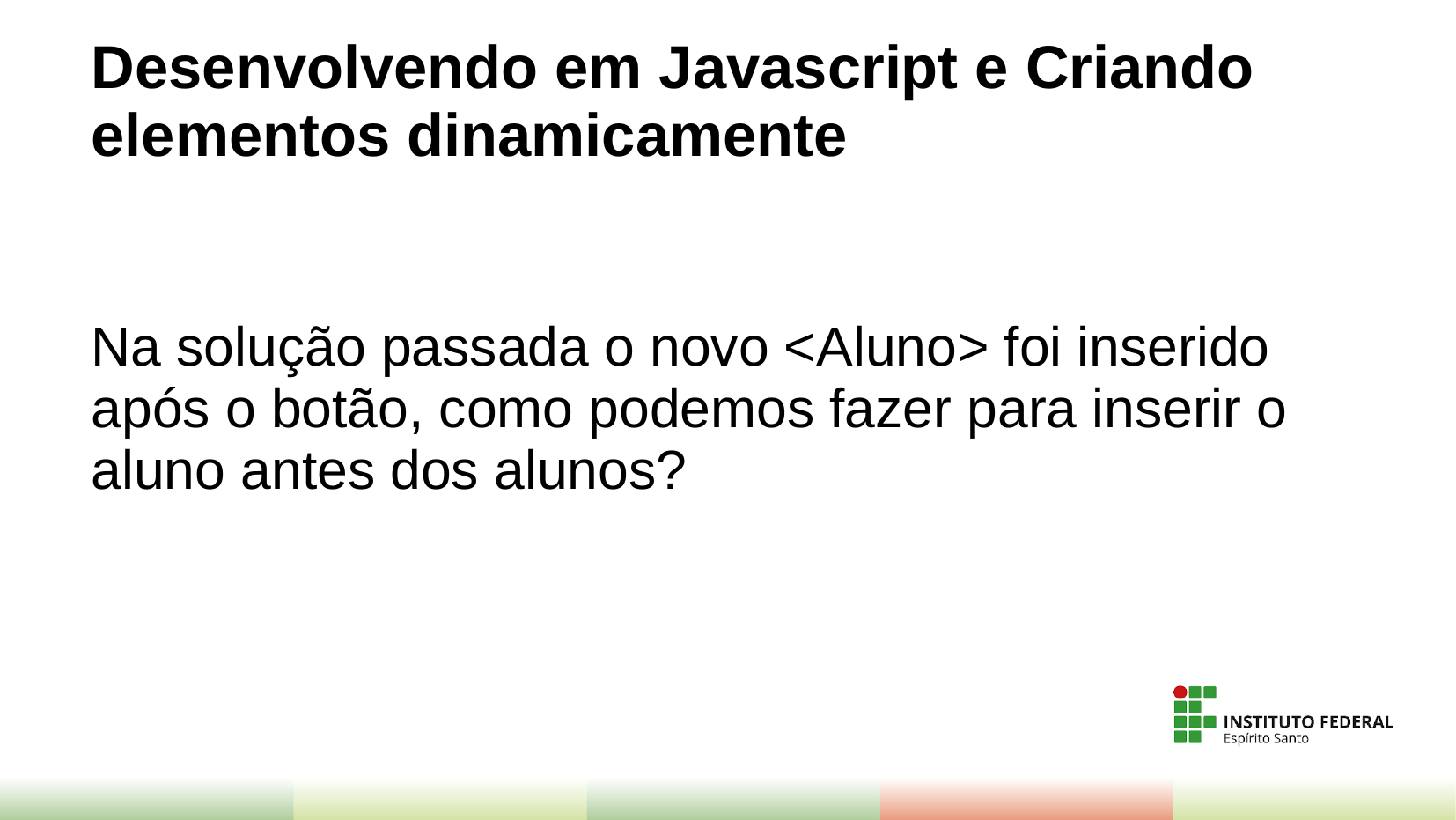

# Desenvolvendo em Javascript e Criando elementos dinamicamente

Na solução passada o novo <Aluno> foi inserido após o botão, como podemos fazer para inserir o aluno antes dos alunos?